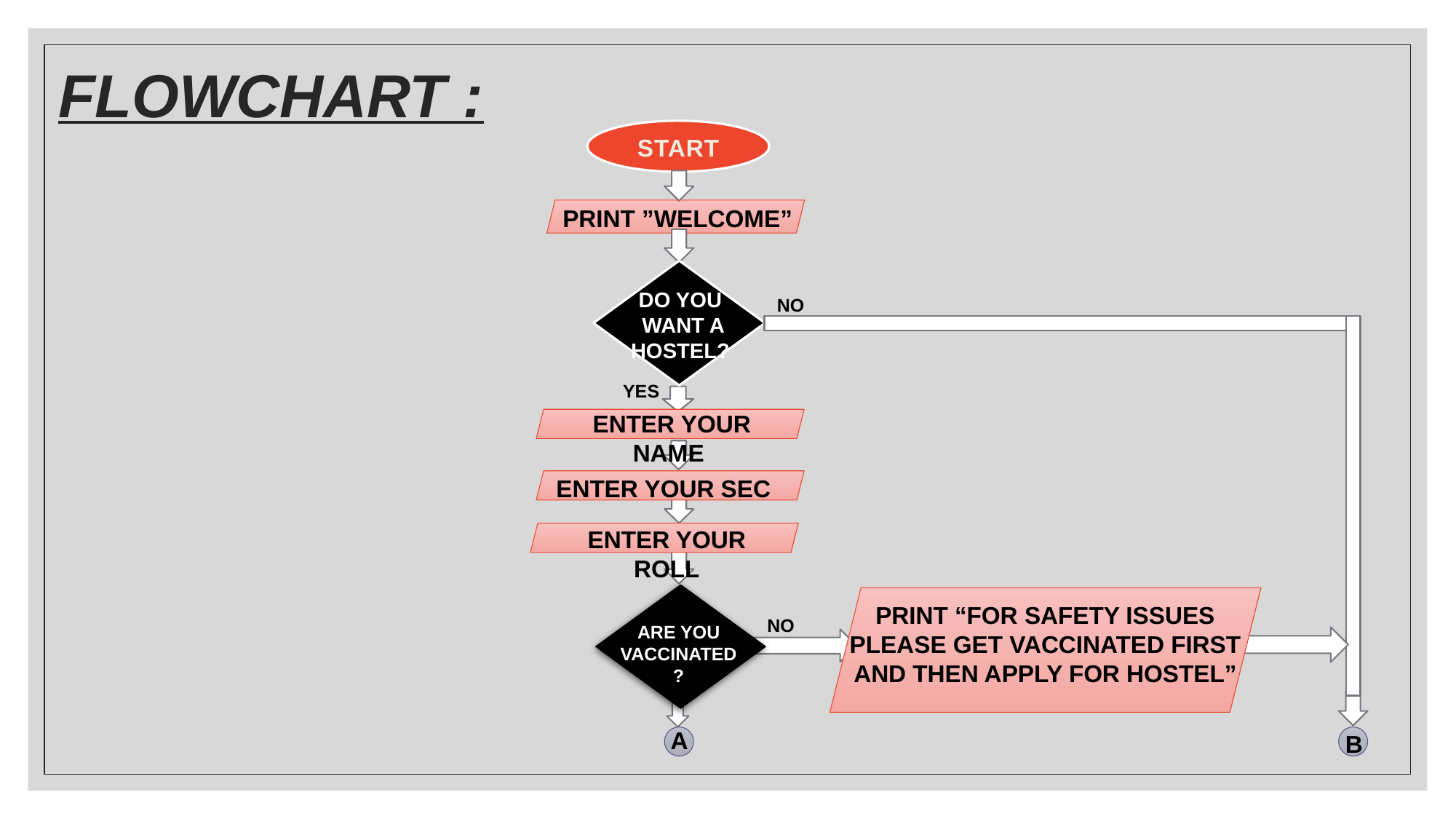

# FLOWCHART :

START

PRINT ”WELCOME”

DO YOU
WANT A
HOSTEL?
NO

YES

ENTER YOUR NAME

ENTER YOUR SEC

ENTER YOUR ROLL

PRINT “FOR SAFETY ISSUES PLEASE GET VACCINATED FIRST AND THEN APPLY FOR HOSTEL”
NO
ARE YOU VACCINATED ?

A
B